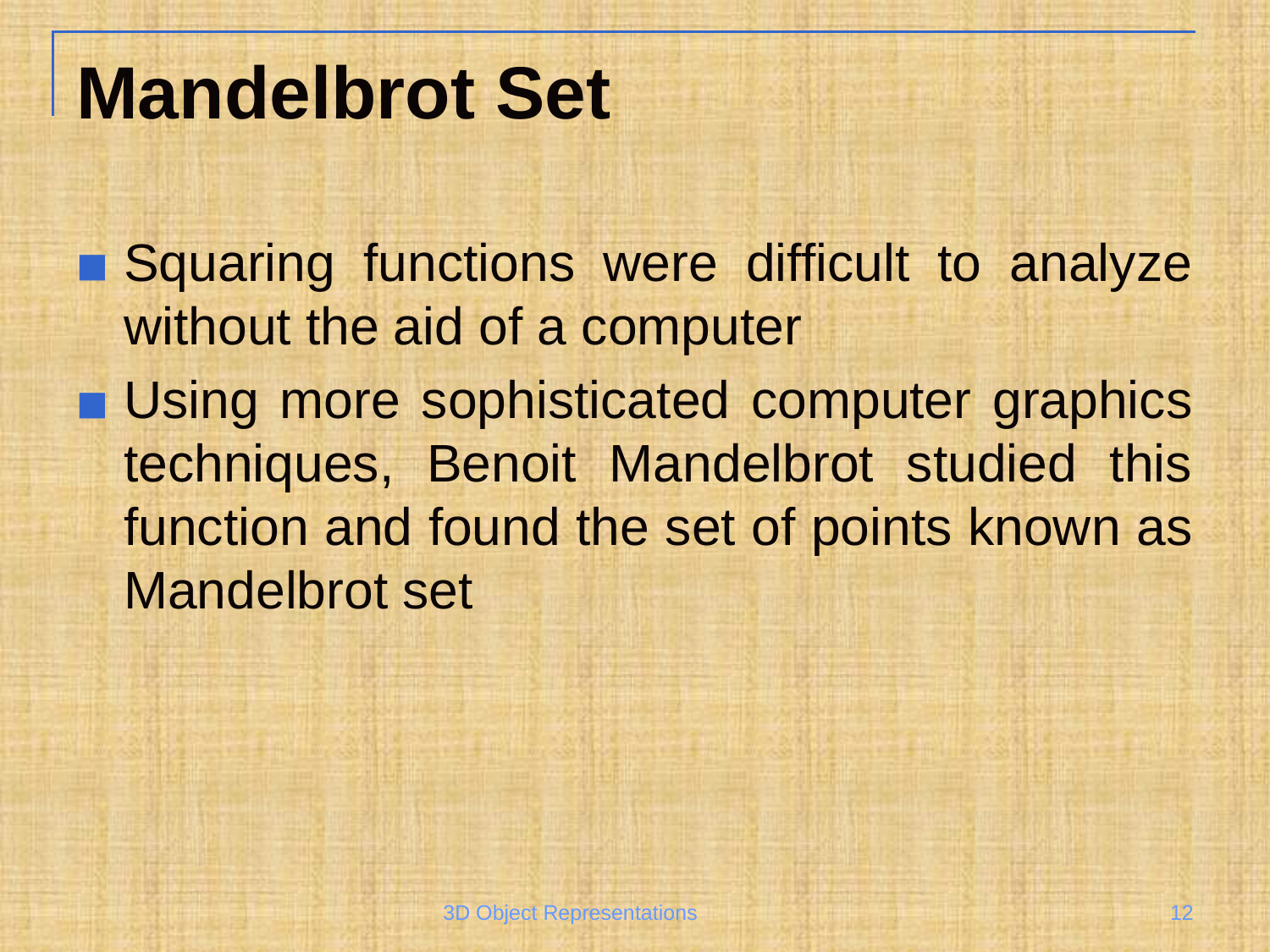

# Mandelbrot Set
Squaring functions were difficult to analyze without the aid of a computer
Using more sophisticated computer graphics techniques, Benoit Mandelbrot studied this function and found the set of points known as Mandelbrot set
3D Object Representations
12